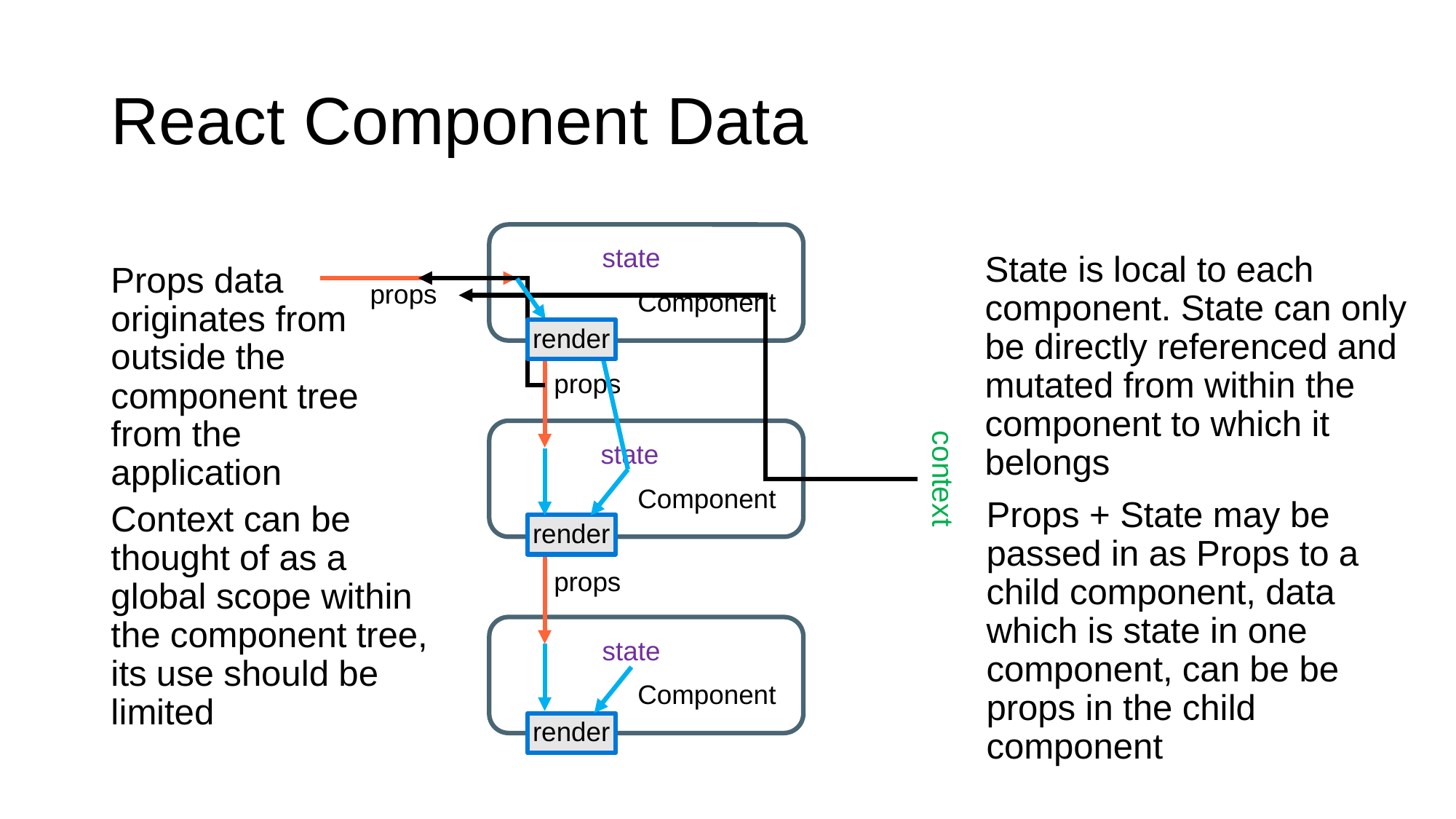

# React Component Data
Component
State is local to each component. State can only be directly referenced and mutated from within the component to which it belongs
state
Props data originates from outside the component tree from the application
props
render
props
Component
state
context
Props + State may be passed in as Props to a child component, data which is state in one component, can be be props in the child component
Context can be thought of as a global scope within the component tree, its use should be limited
render
props
Component
state
render